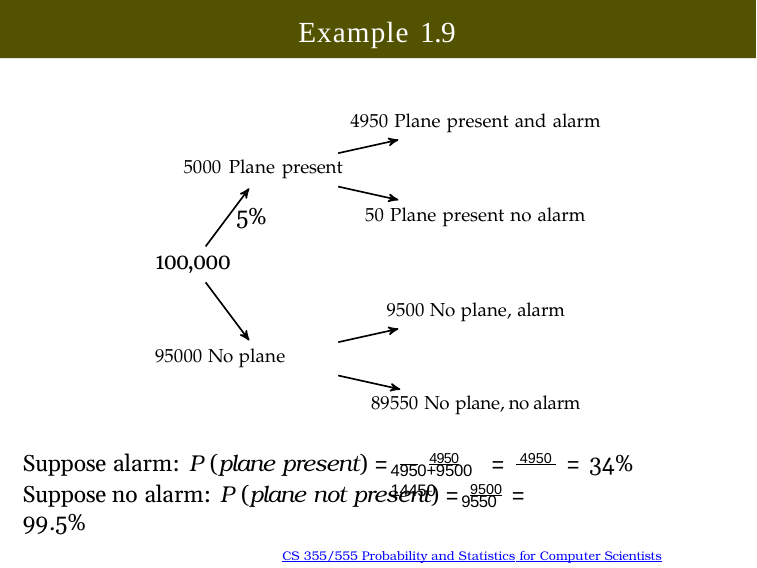

# Example 1.9
4950 Plane present and alarm

5000 Plane present

5%
50 Plane present no alarm
100,000

9500 No plane, alarm

95000 No plane

89550 No plane, no alarm

Suppose alarm: P (plane present) =   4950	 =  4950  = 34%
4950+9500	14450
Suppose no alarm: P (plane not present) = 9500 = 99.5%
9550
Copyright @2022, Ivan Mann
CS 355/555 Probability and Statistics for Computer Scientists
31/